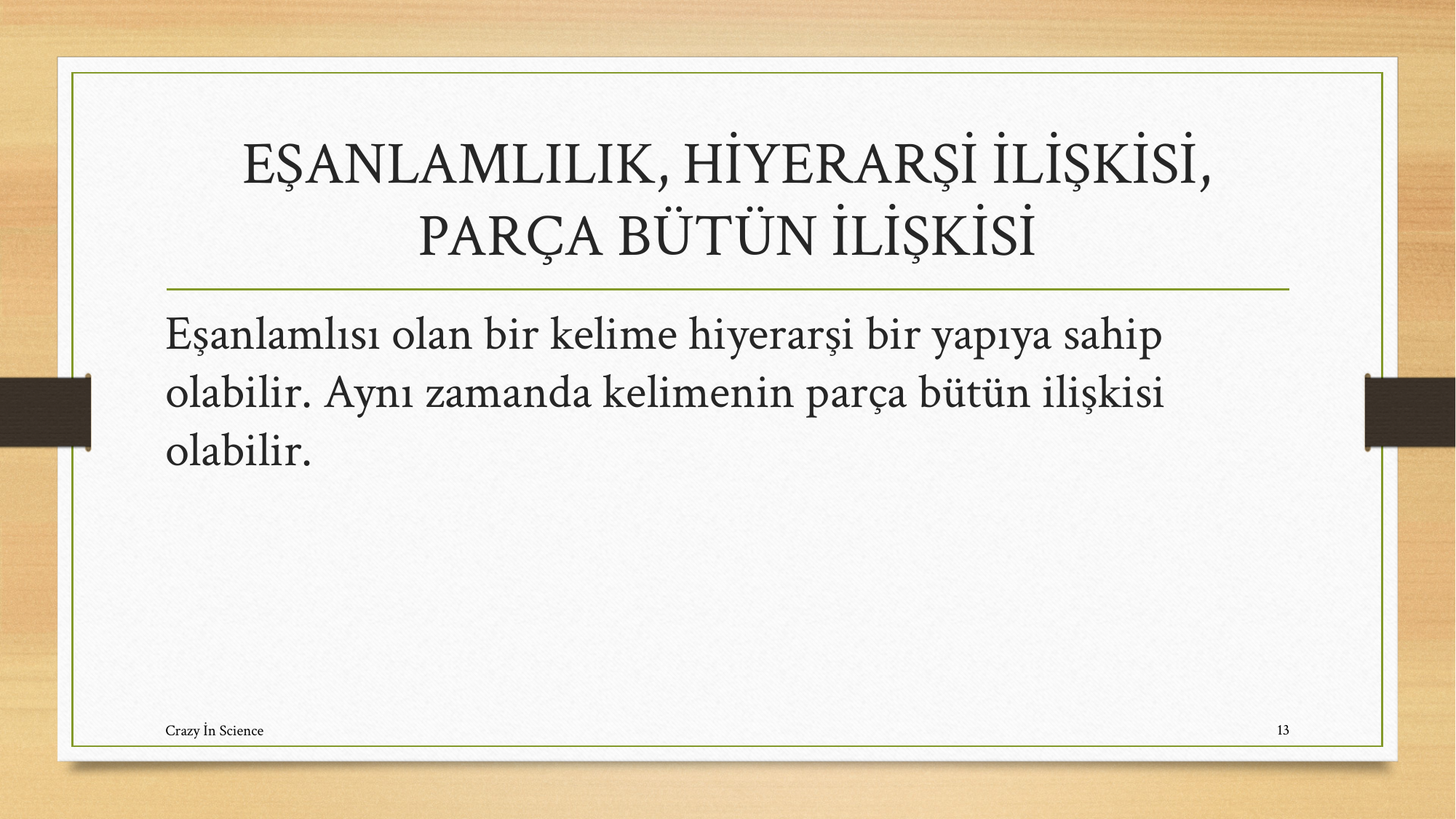

# EŞANLAMLILIK, HİYERARŞİ İLİŞKİSİ, PARÇA BÜTÜN İLİŞKİSİ
Eşanlamlısı olan bir kelime hiyerarşi bir yapıya sahip olabilir. Aynı zamanda kelimenin parça bütün ilişkisi olabilir.
Crazy İn Science
13